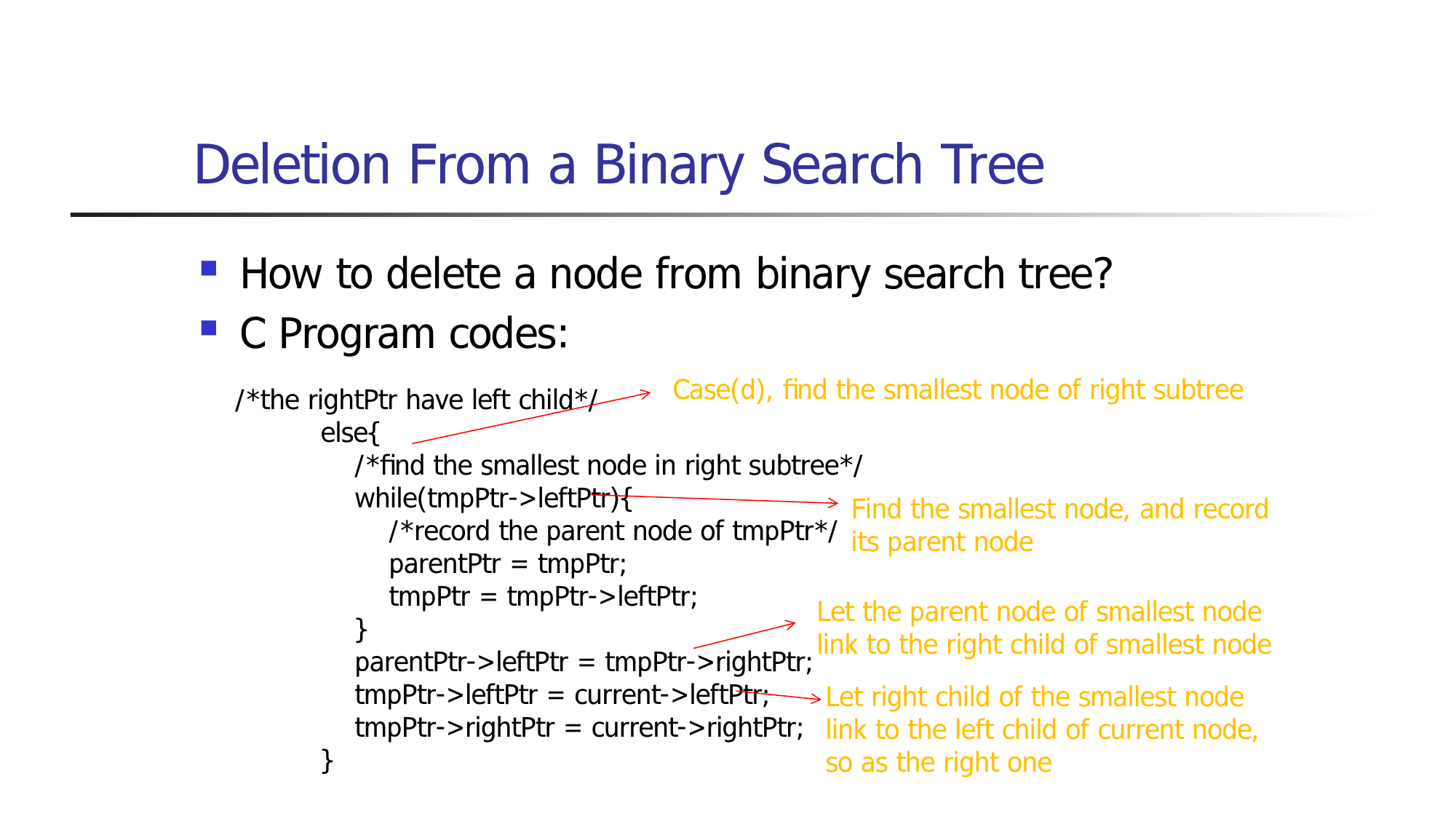

# Deletion From a Binary Search Tree
How to delete a node from binary search tree?
C Program codes:
Case(d), find the smallest node of right subtree
  /*the rightPtr have left child*/
            else{
                /*find the smallest node in right subtree*/
                while(tmpPtr->leftPtr){
                    /*record the parent node of tmpPtr*/
                    parentPtr = tmpPtr;
                    tmpPtr = tmpPtr->leftPtr;
                }
                parentPtr->leftPtr = tmpPtr->rightPtr;
                tmpPtr->leftPtr = current->leftPtr;
                tmpPtr->rightPtr = current->rightPtr;
            }
Find the smallest node, and record
its parent node
Let the parent node of smallest node
link to the right child of smallest node
Let right child of the smallest node
link to the left child of current node,
so as the right one